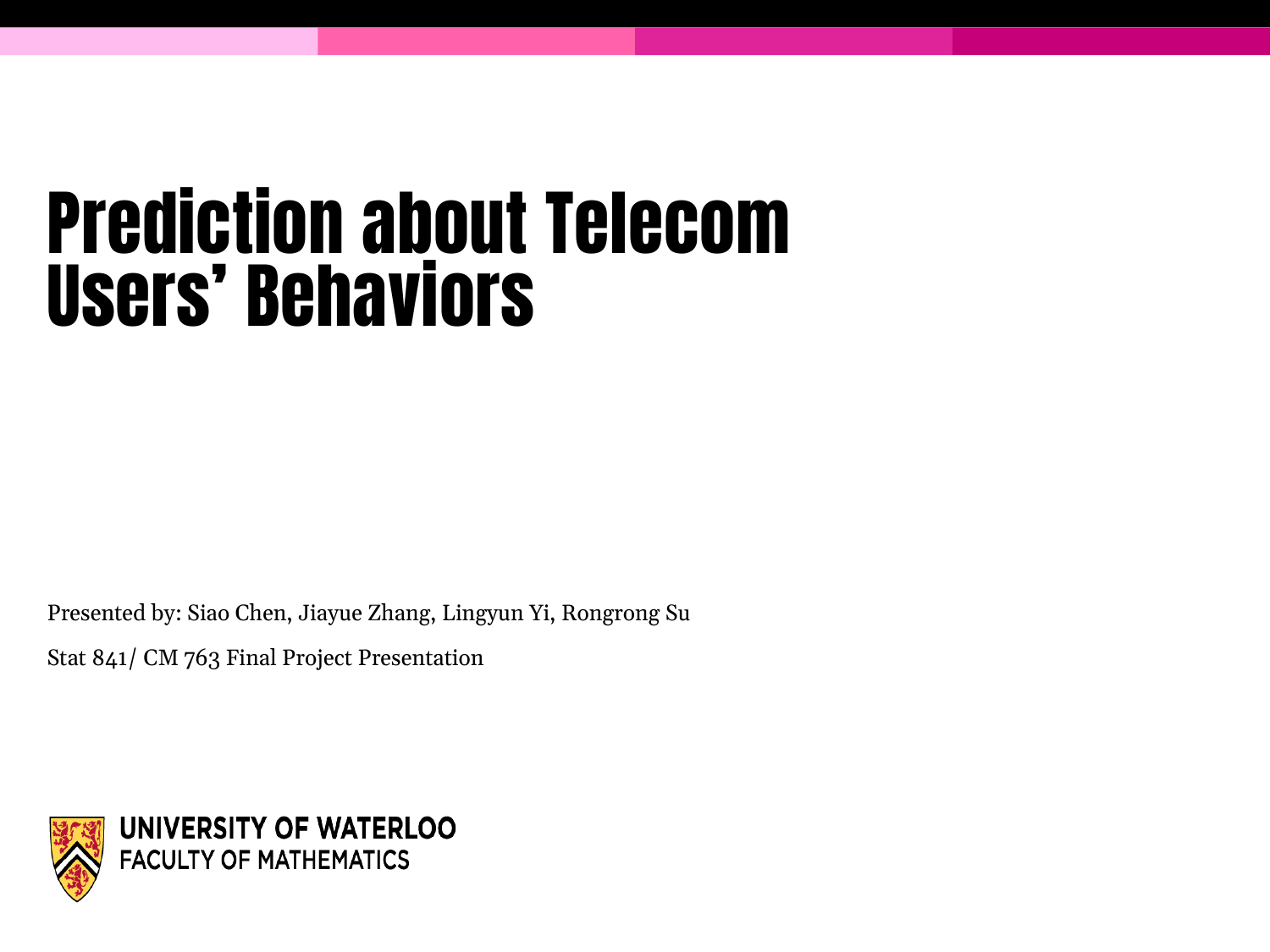

# Prediction about Telecom Users’ Behaviors
Presented by: Siao Chen, Jiayue Zhang, Lingyun Yi, Rongrong Su
Stat 841/ CM 763 Final Project Presentation